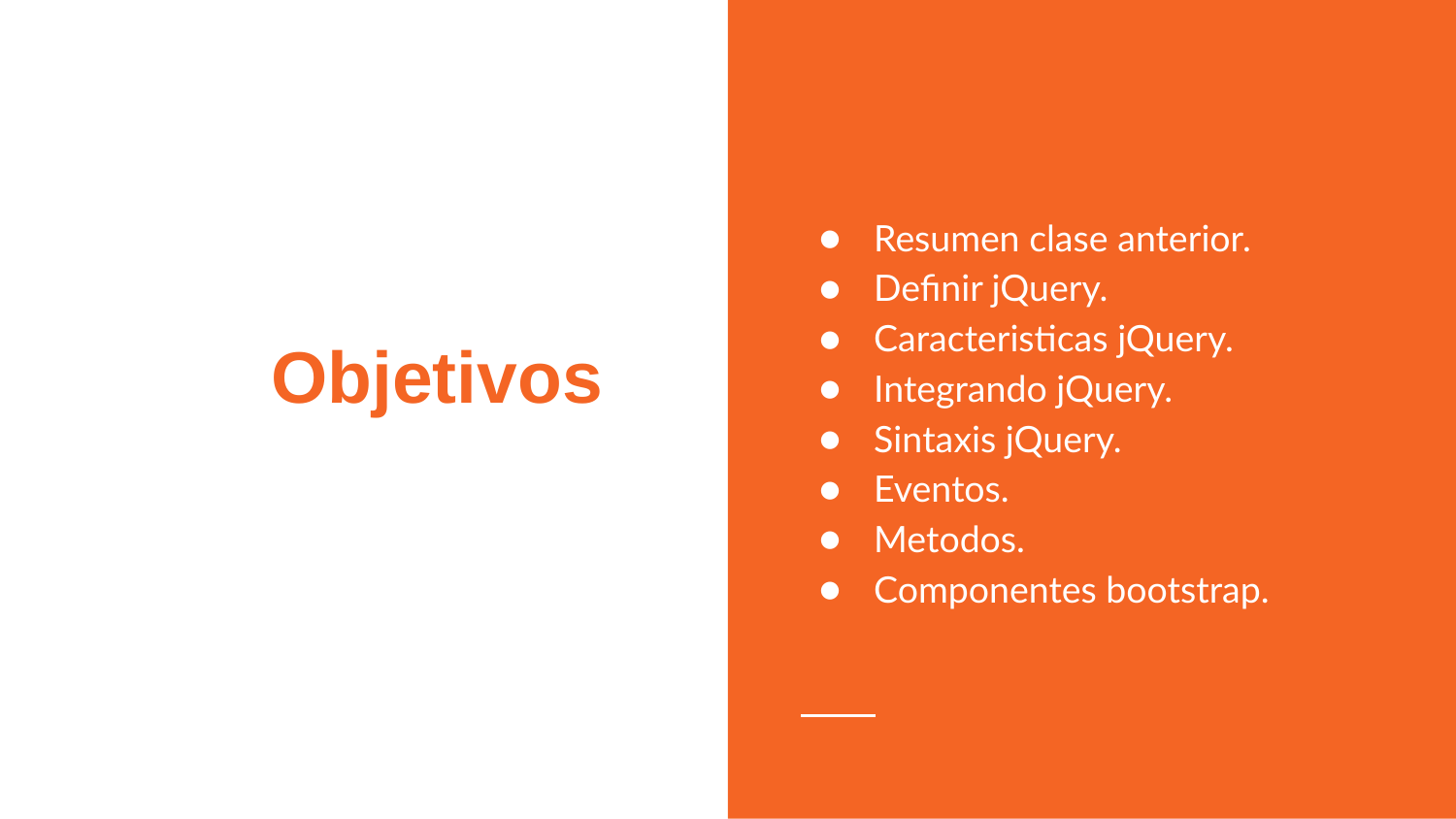

Resumen clase anterior.
Definir jQuery.
Caracteristicas jQuery.
Integrando jQuery.
Sintaxis jQuery.
Eventos.
Metodos.
Componentes bootstrap.
# Objetivos